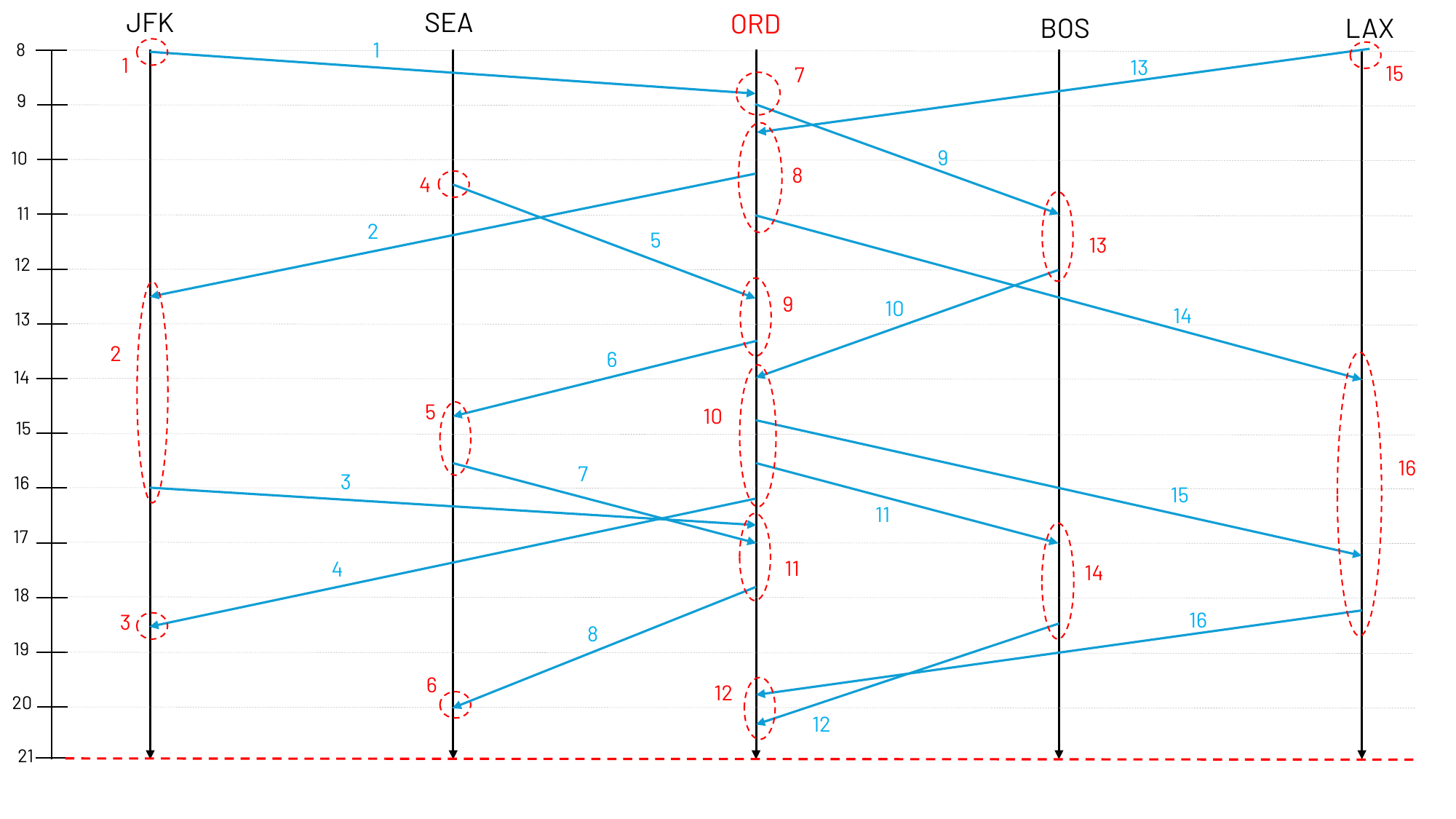

JFK
SEA
ORD
BOS
LAX
1
8

1
13
15
7

9

9
10
8
4

11
2
5
13
12

9
10
14
13
2
6

14
5
10

15
16
7
3
16
15
11

17
11
4
14
18
16
3

8
19
6
12

20

12
21